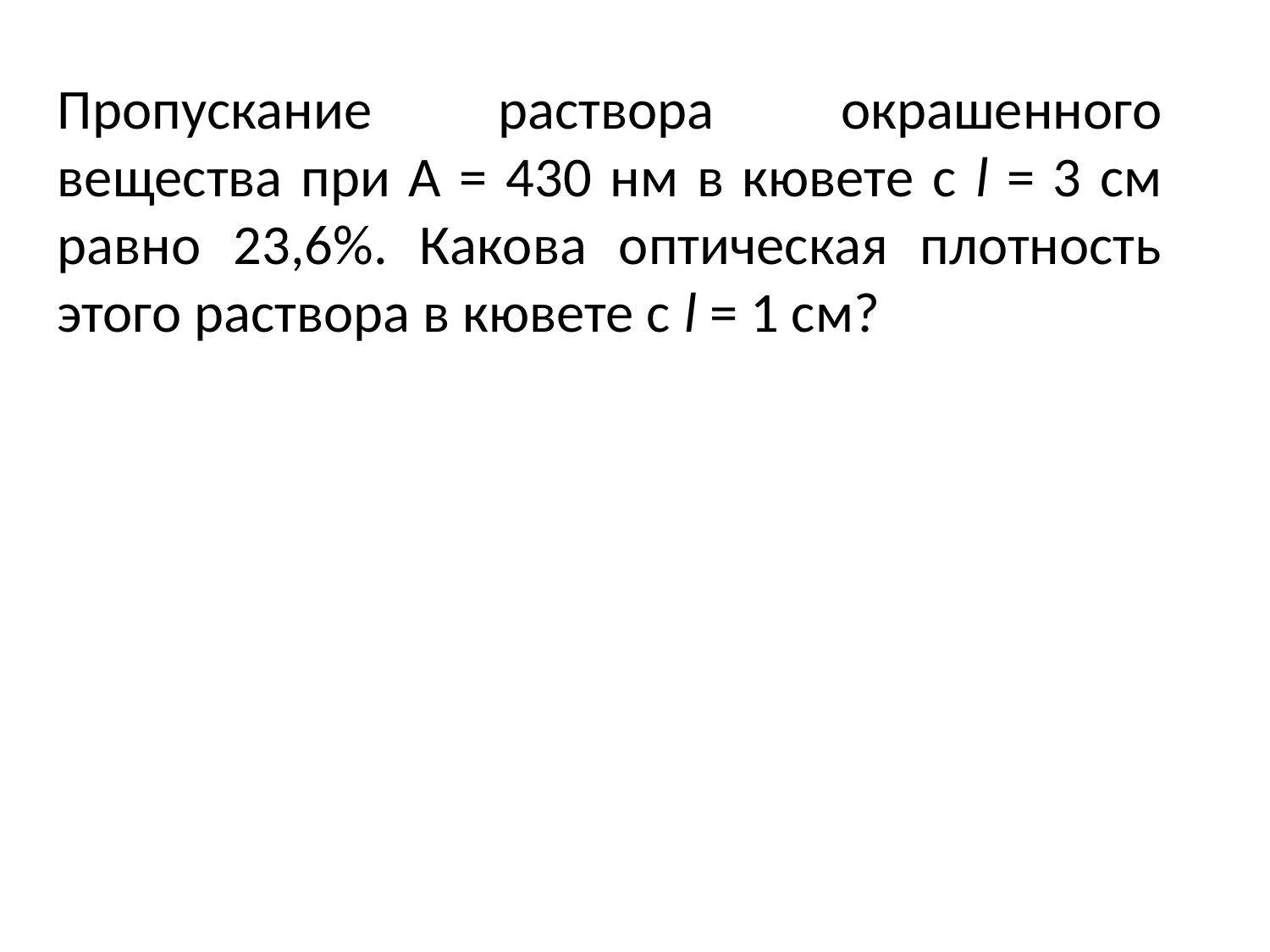

Пропускание раствора окрашенного вещества при А = 430 нм в кювете с l = 3 см равно 23,6%. Какова оптическая плотность этого раствора в кювете с l = 1 см?